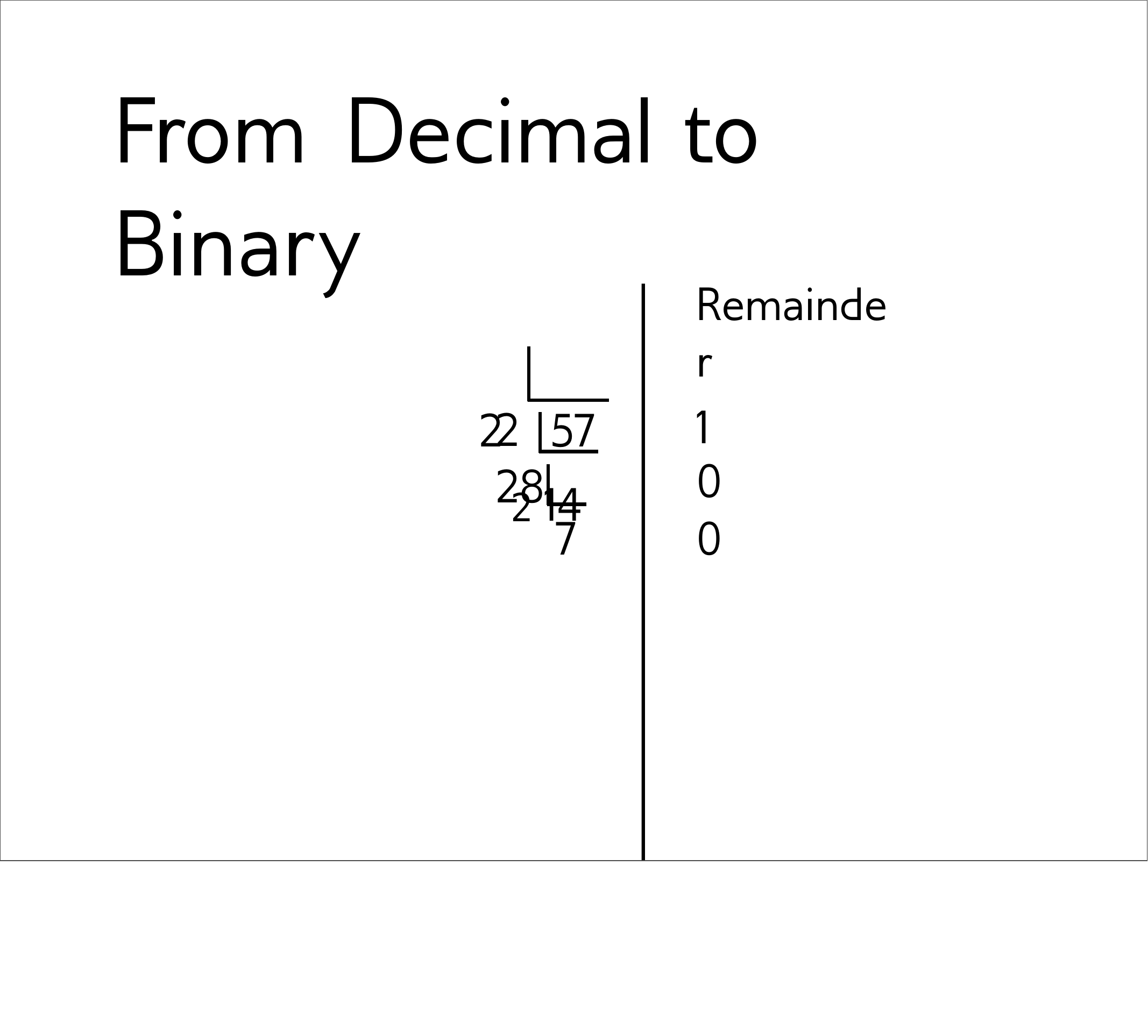

# From	Decimal to Binary
Remainder
2	57

2	28
1
0
0

2 14

7